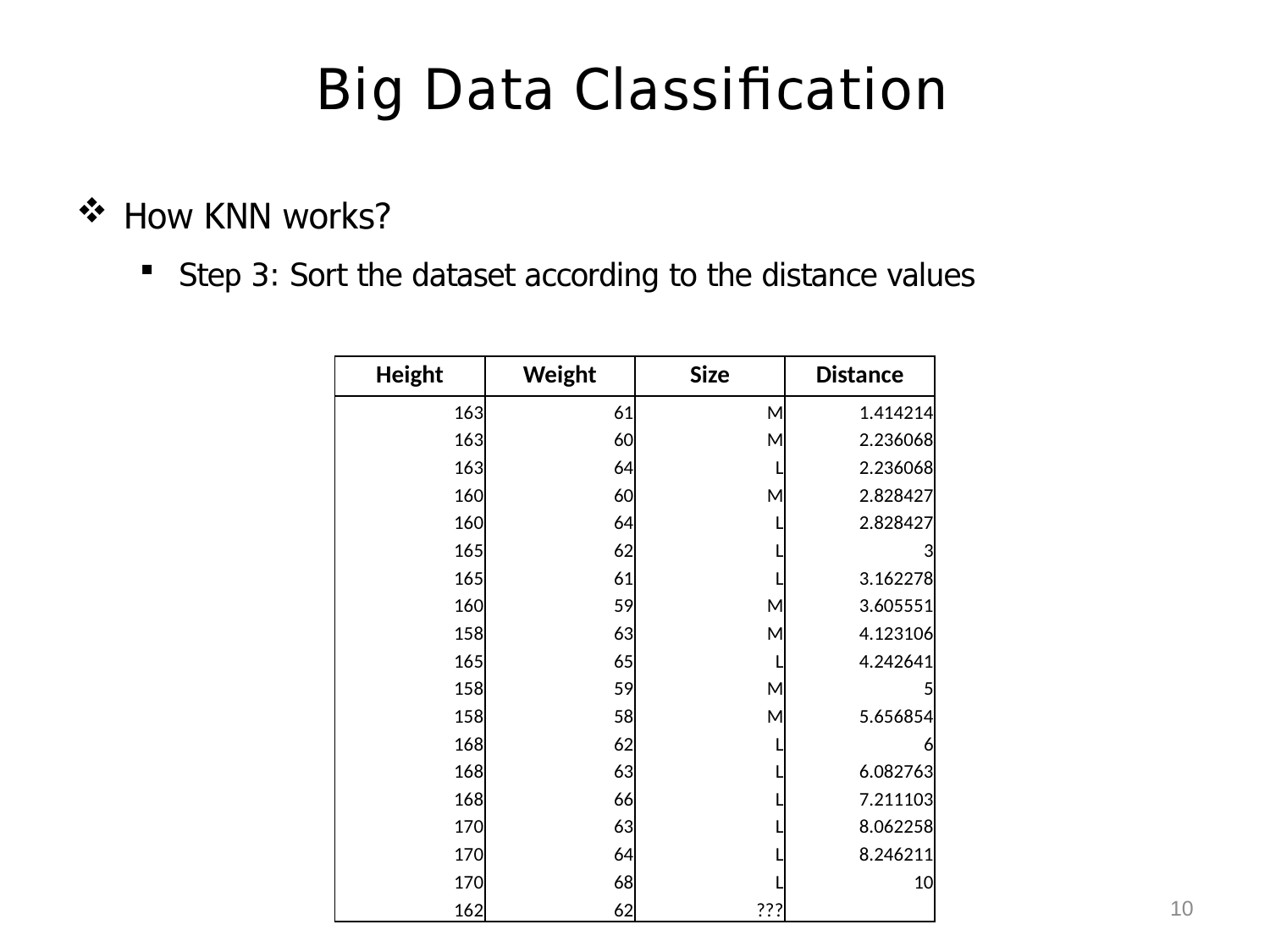

# Big Data Classification
How KNN works?
Step 3: Sort the dataset according to the distance values
| Height | Weight | Size | Distance |
| --- | --- | --- | --- |
| 163 | 61 | M | 1.414214 |
| 163 | 60 | M | 2.236068 |
| 163 | 64 | L | 2.236068 |
| 160 | 60 | M | 2.828427 |
| 160 | 64 | L | 2.828427 |
| 165 | 62 | L | 3 |
| 165 | 61 | L | 3.162278 |
| 160 | 59 | M | 3.605551 |
| 158 | 63 | M | 4.123106 |
| 165 | 65 | L | 4.242641 |
| 158 | 59 | M | 5 |
| 158 | 58 | M | 5.656854 |
| 168 | 62 | L | 6 |
| 168 | 63 | L | 6.082763 |
| 168 | 66 | L | 7.211103 |
| 170 | 63 | L | 8.062258 |
| 170 | 64 | L | 8.246211 |
| 170 | 68 | L | 10 |
| 162 | 62 | ??? |  |
10